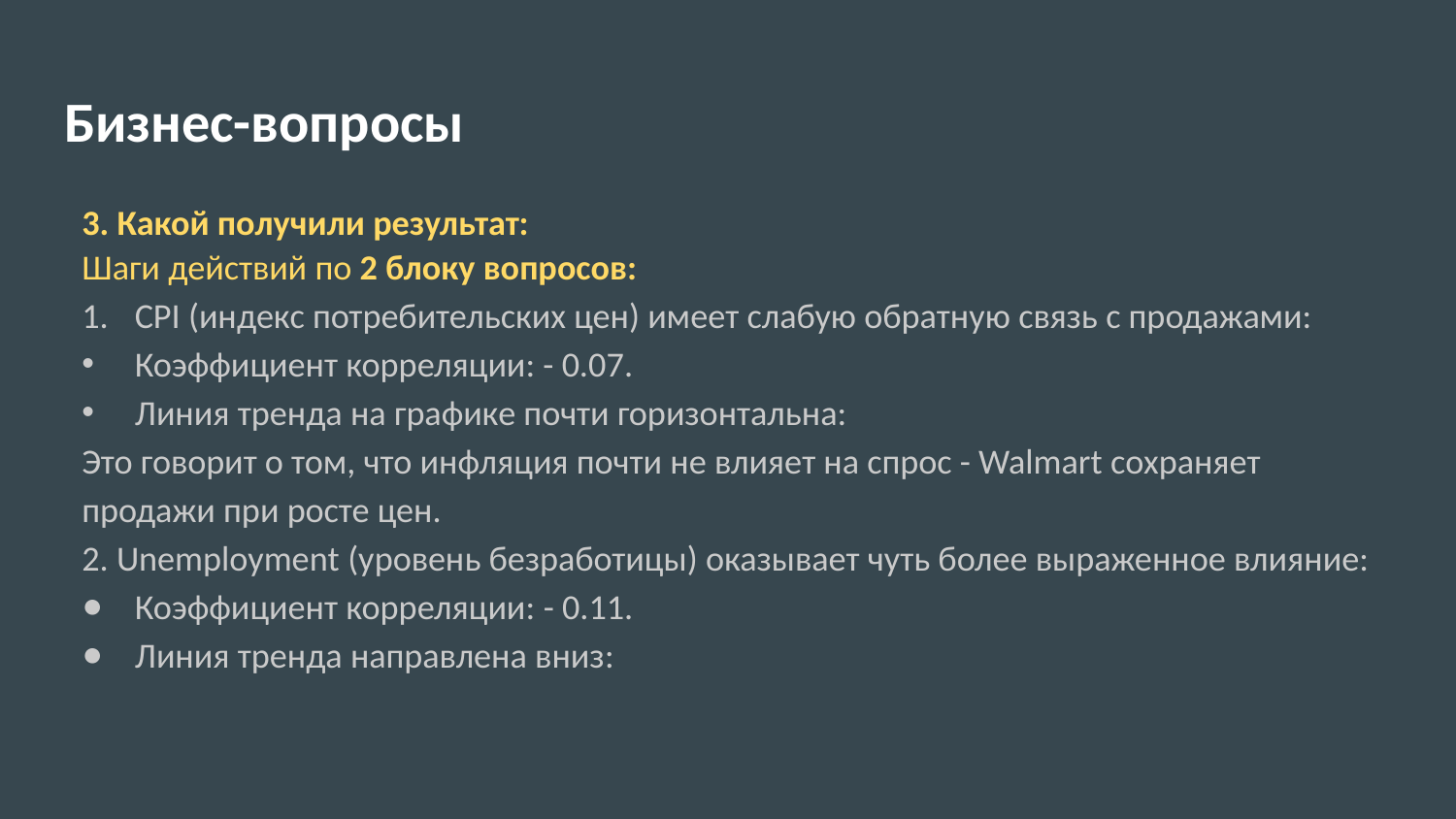

# Бизнес-вопросы
3. Какой получили результат:
Шаги действий по 2 блоку вопросов:
CPI (индекс потребительских цен) имеет слабую обратную связь с продажами:
Коэффициент корреляции: - 0.07.
Линия тренда на графике почти горизонтальна:
	Это говорит о том, что инфляция почти не влияет на спрос - Walmart сохраняет продажи при росте цен.
2. Unemployment (уровень безработицы) оказывает чуть более выраженное влияние:
Коэффициент корреляции: - 0.11.
Линия тренда направлена вниз: